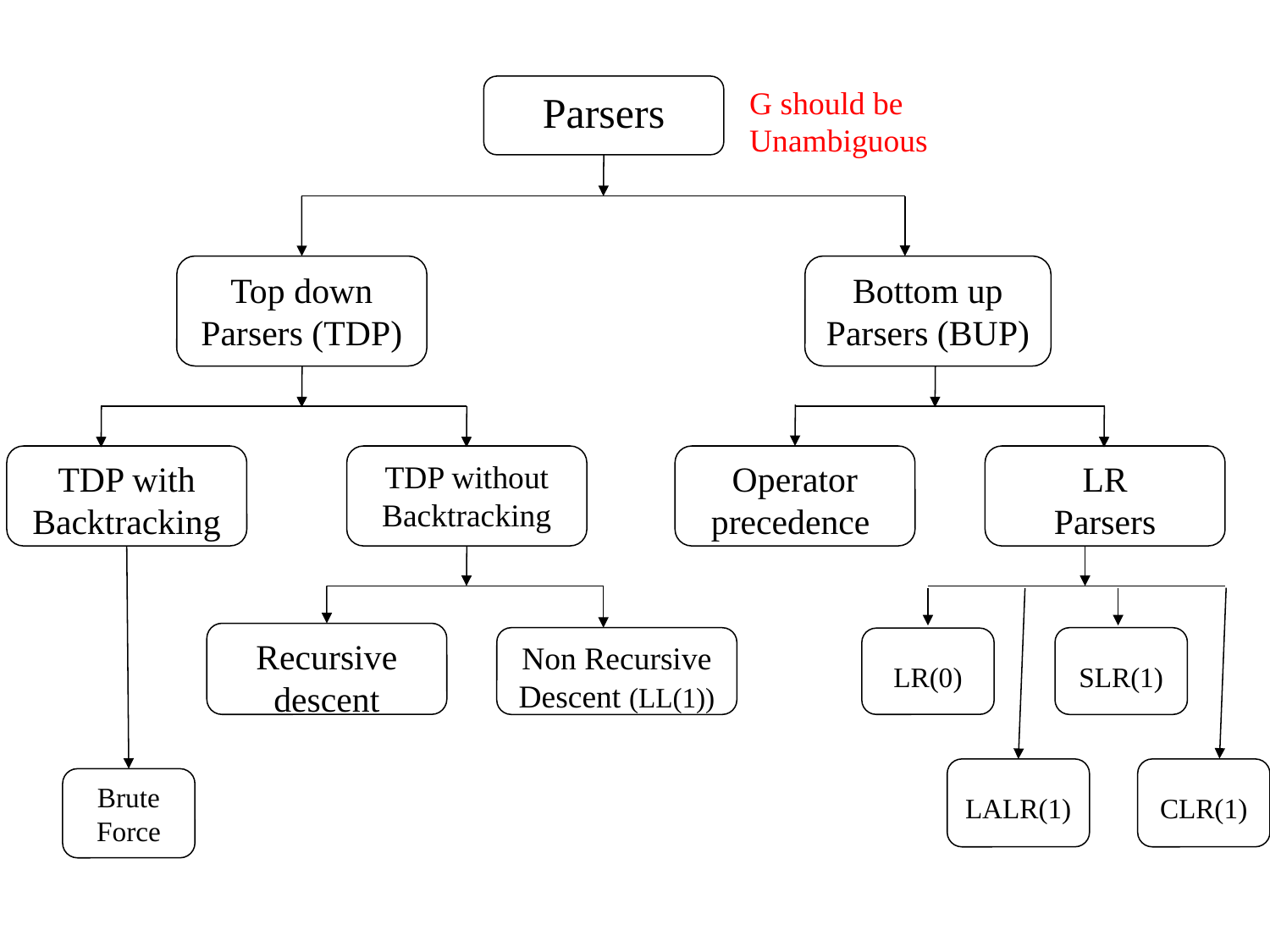

Parsers
G should be
Unambiguous
Top down
Parsers (TDP)
Bottom up
Parsers (BUP)
TDP with
Backtracking
TDP without
Backtracking
Operator precedence
LR
Parsers
Recursive
descent
Non Recursive
Descent (LL(1))

SLR(1)

LR(0)

CLR(1)

LALR(1)
Brute
Force